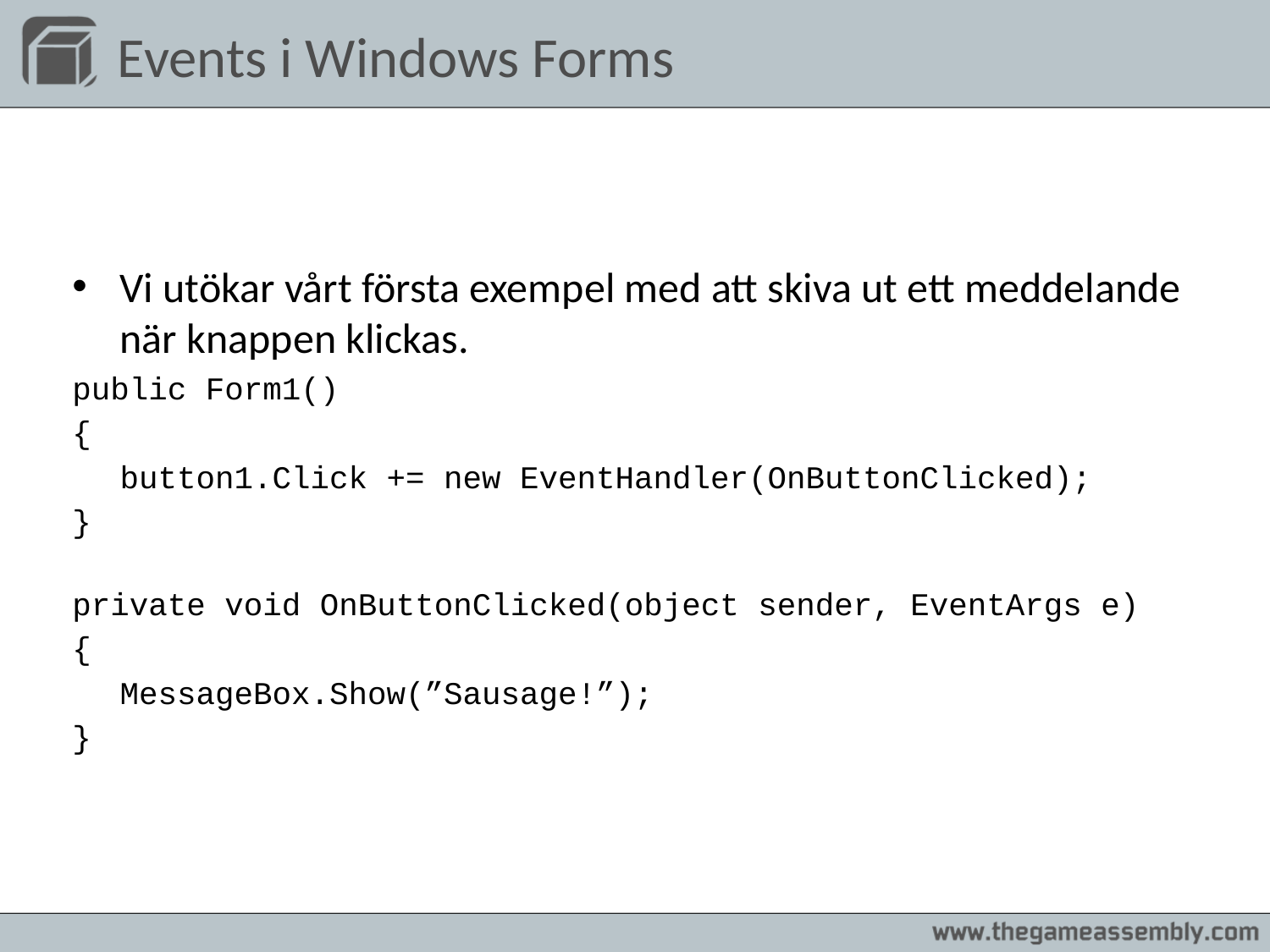

# Events i Windows Forms
Vi utökar vårt första exempel med att skiva ut ett meddelande när knappen klickas.
public Form1()
{
	button1.Click += new EventHandler(OnButtonClicked);
}
private void OnButtonClicked(object sender, EventArgs e)
{
	MessageBox.Show(”Sausage!”);
}